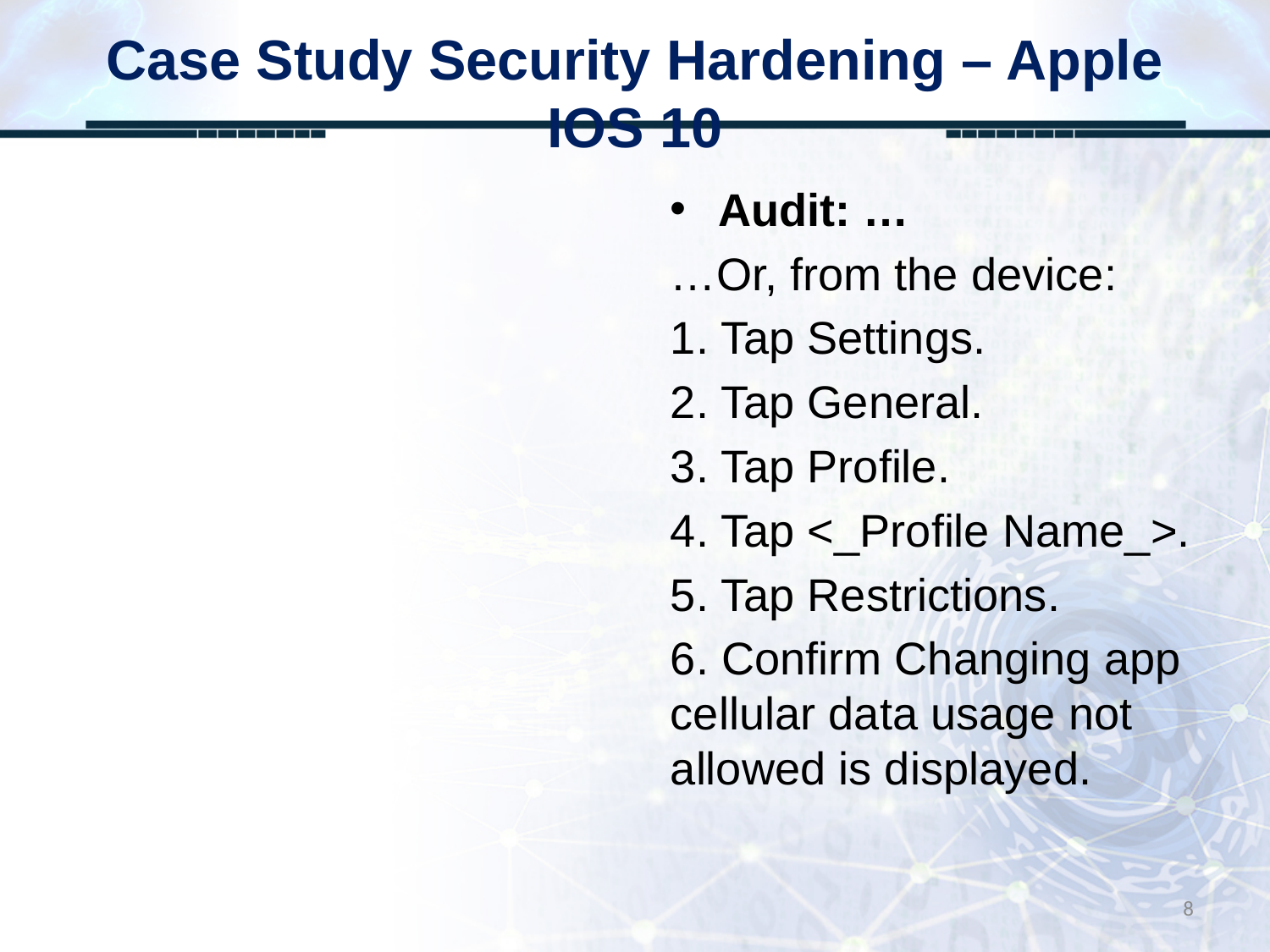

# Case Study Security Hardening – Apple IOS 10
Audit: …
…Or, from the device:
1. Tap Settings.
2. Tap General.
3. Tap Profile.
4. Tap <_Profile Name_>.
5. Tap Restrictions.
6. Confirm Changing app cellular data usage not allowed is displayed.

8